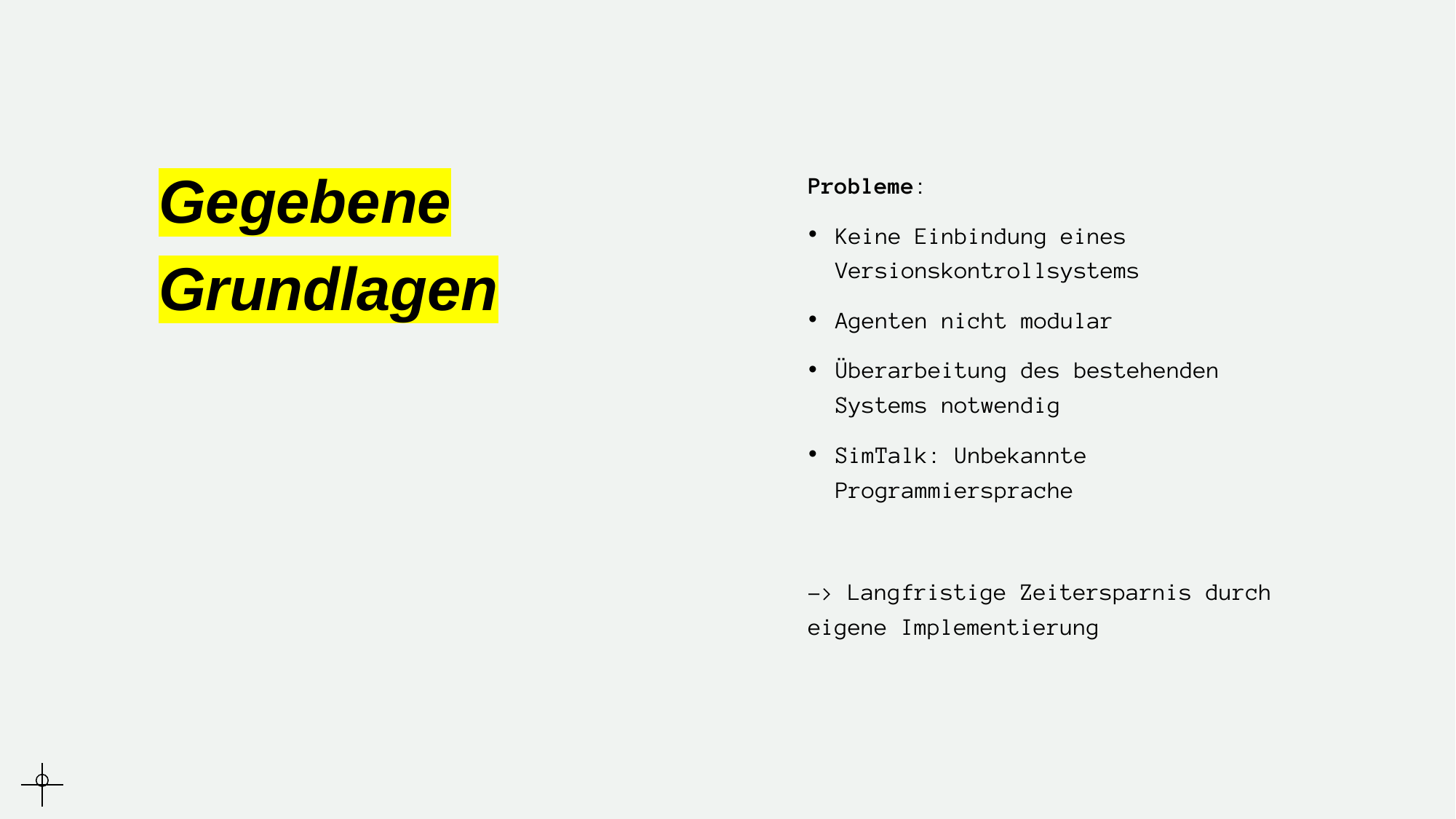

# Gegebene Grundlagen
Probleme:
Keine Einbindung eines Versionskontrollsystems
Agenten nicht modular
Überarbeitung des bestehenden Systems notwendig
SimTalk: Unbekannte Programmiersprache

-> Langfristige Zeitersparnis durch eigene Implementierung